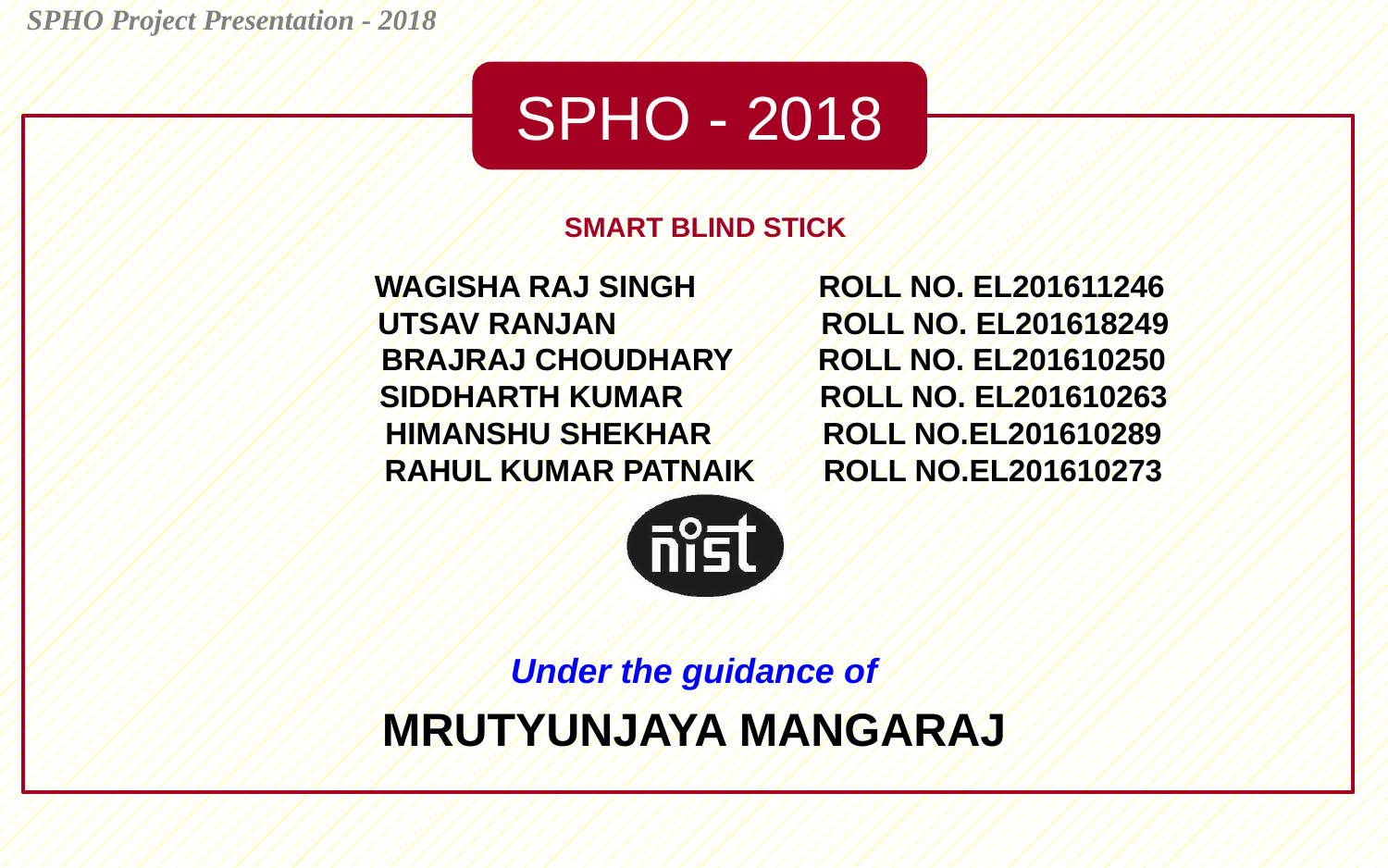

# SMART BLIND STICK
               WAGISHA RAJ SINGH 	  ROLL NO. EL201611246
                UTSAV RANJAN                        ROLL NO. EL201618249
                BRAJRAJ CHOUDHARY          ROLL NO. EL201610250
                SIDDHARTH KUMAR                ROLL NO. EL201610263
                HIMANSHU SHEKHAR             ROLL NO.EL201610289
                RAHUL KUMAR PATNAIK        ROLL NO.EL201610273
Under the guidance of
MRUTYUNJAYA MANGARAJ